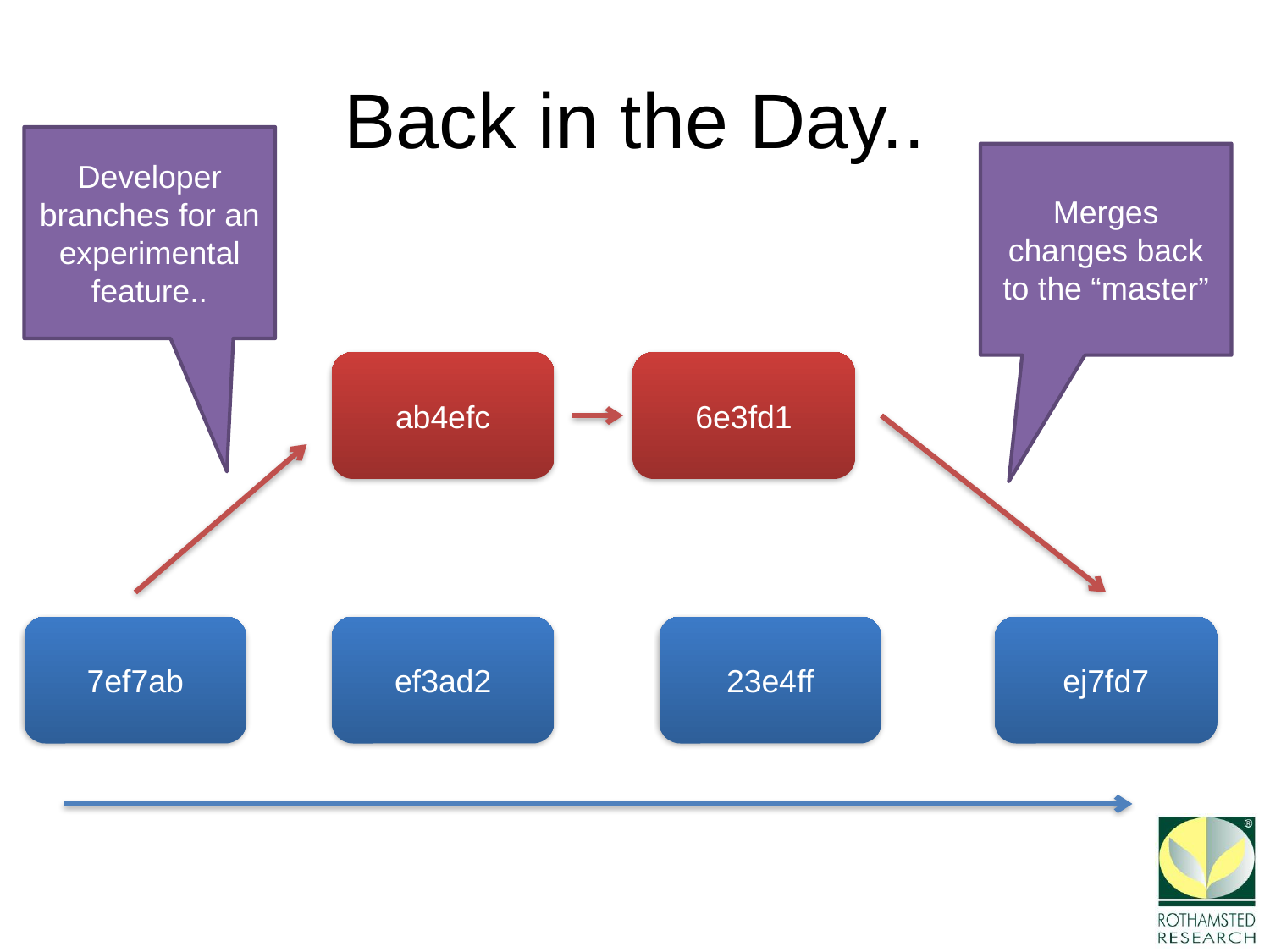

# Back in the Day..
Developer branches for an experimental feature..
Merges changes back to the “master”
ab4efc
6e3fd1
7ef7ab
ef3ad2
23e4ff
ej7fd7